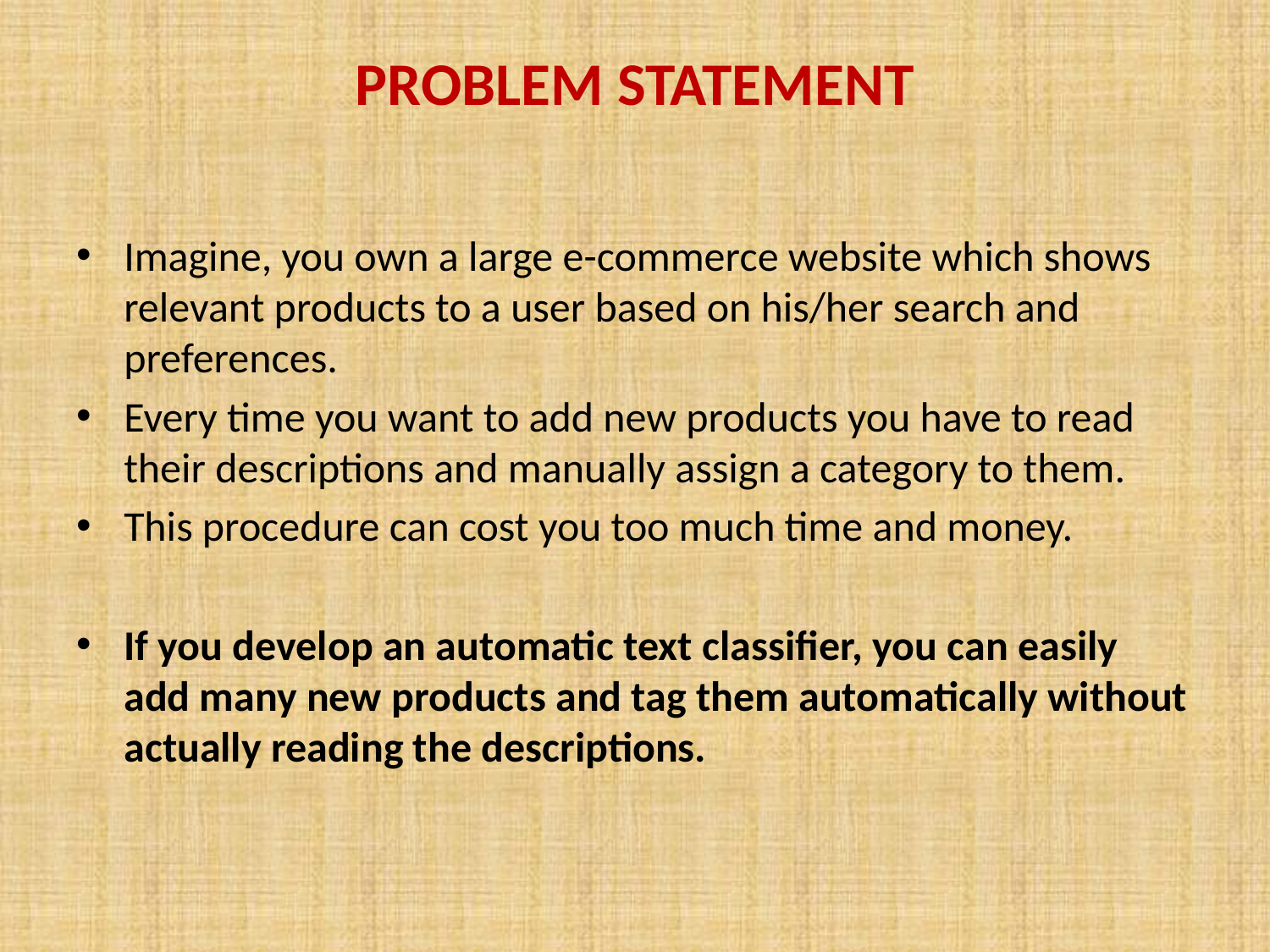

# PROBLEM STATEMENT
Imagine, you own a large e-commerce website which shows relevant products to a user based on his/her search and preferences.
Every time you want to add new products you have to read their descriptions and manually assign a category to them.
This procedure can cost you too much time and money.

If you develop an automatic text classifier, you can easily add many new products and tag them automatically without actually reading the descriptions.